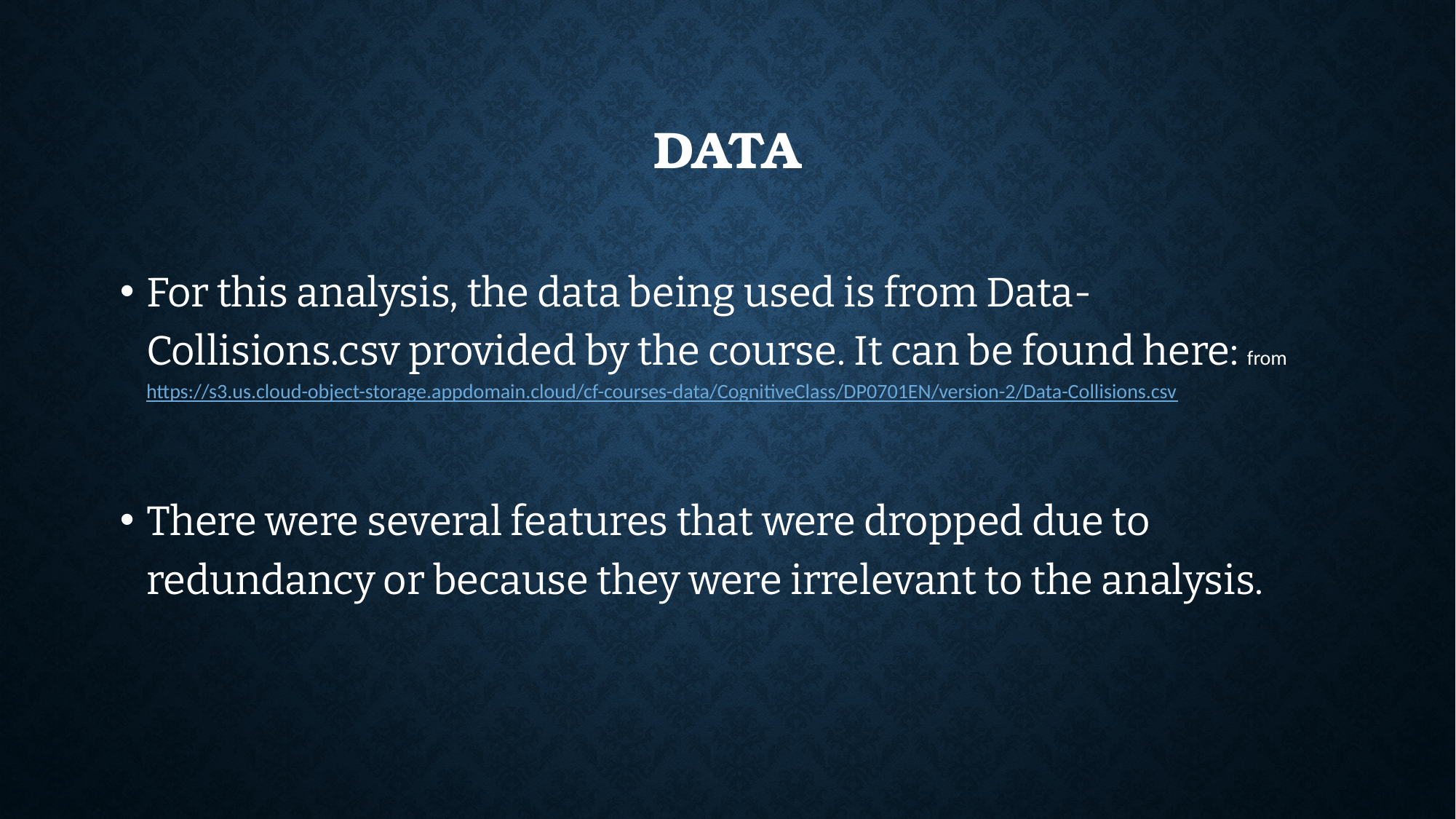

# Data
For this analysis, the data being used is from Data-Collisions.csv provided by the course. It can be found here: from https://s3.us.cloud-object-storage.appdomain.cloud/cf-courses-data/CognitiveClass/DP0701EN/version-2/Data-Collisions.csv

There were several features that were dropped due to redundancy or because they were irrelevant to the analysis.